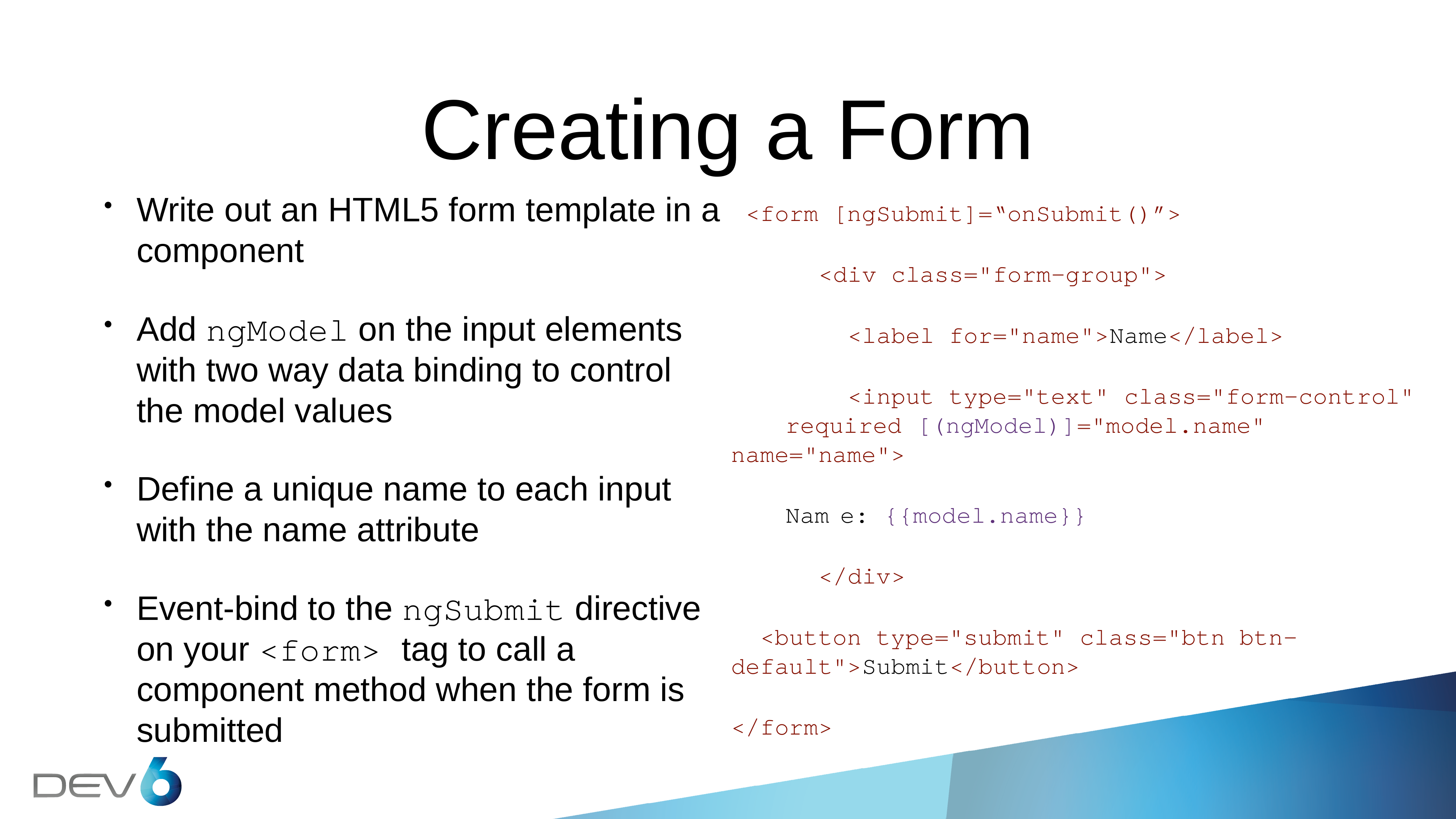

# Creating a Form
Write out an HTML5 form template in a component
Add ngModel on the input elements with two way data binding to control the model values
Define a unique name to each input with the name attribute
Event-bind to the ngSubmit directive on your <form> tag to call a component method when the form is submitted
 <form [ngSubmit]=“onSubmit()”>
      <div class="form-group">
        <label for="name">Name</label>
        <input type="text" class="form-control" 		required [(ngModel)]="model.name" 			name="name">
  	Nam	e: {{model.name}}
      </div>
  <button type="submit" class="btn btn-	default">Submit</button>
</form>